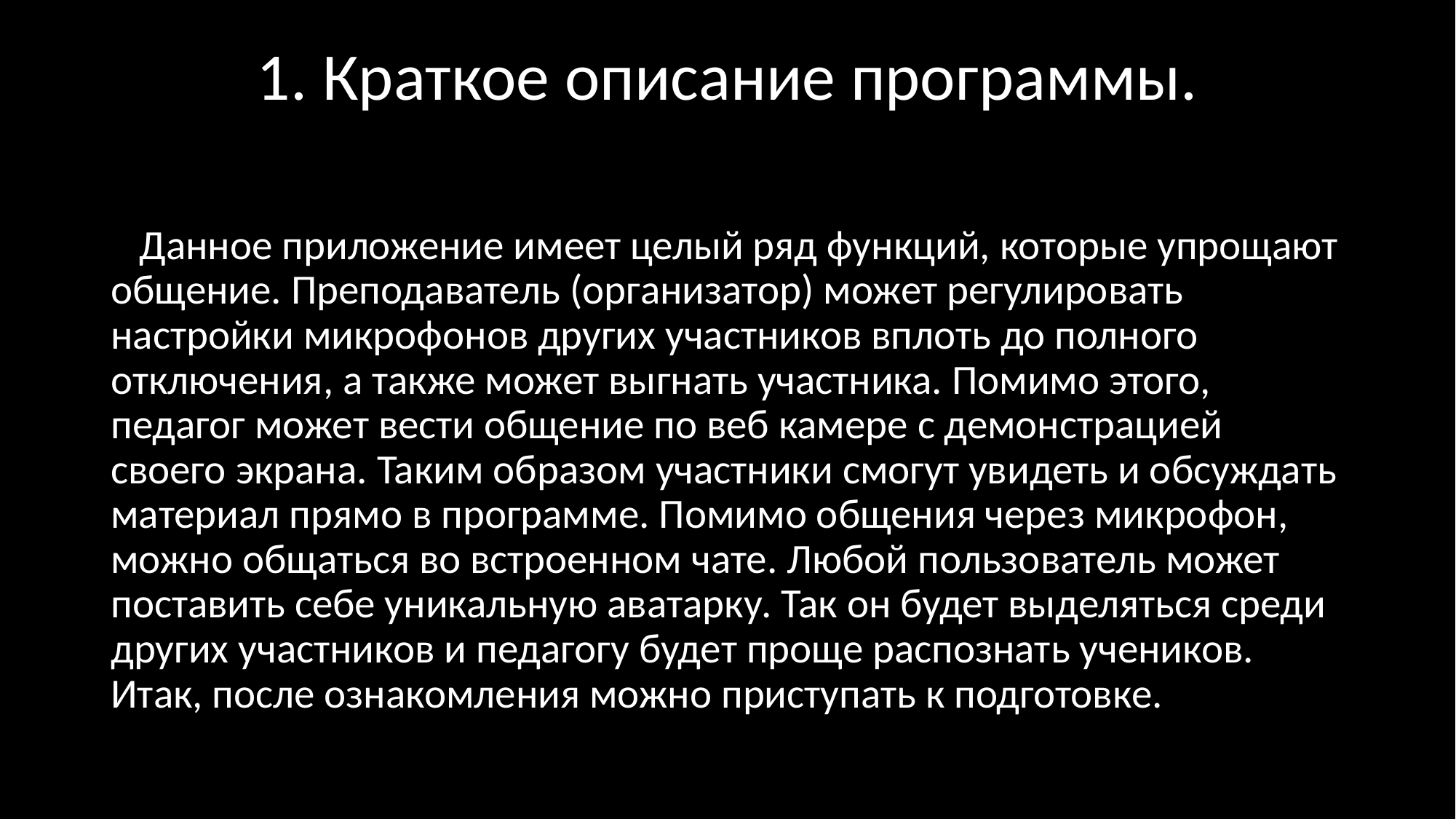

# 1. Краткое описание программы.
   Данное приложение имеет целый ряд функций, которые упрощают общение. Преподаватель (организатор) может регулировать настройки микрофонов других участников вплоть до полного отключения, а также может выгнать участника. Помимо этого, педагог может вести общение по веб камере с демонстрацией своего экрана. Таким образом участники смогут увидеть и обсуждать материал прямо в программе. Помимо общения через микрофон, можно общаться во встроенном чате. Любой пользователь может поставить себе уникальную аватарку. Так он будет выделяться среди других участников и педагогу будет проще распознать учеников. Итак, после ознакомления можно приступать к подготовке.